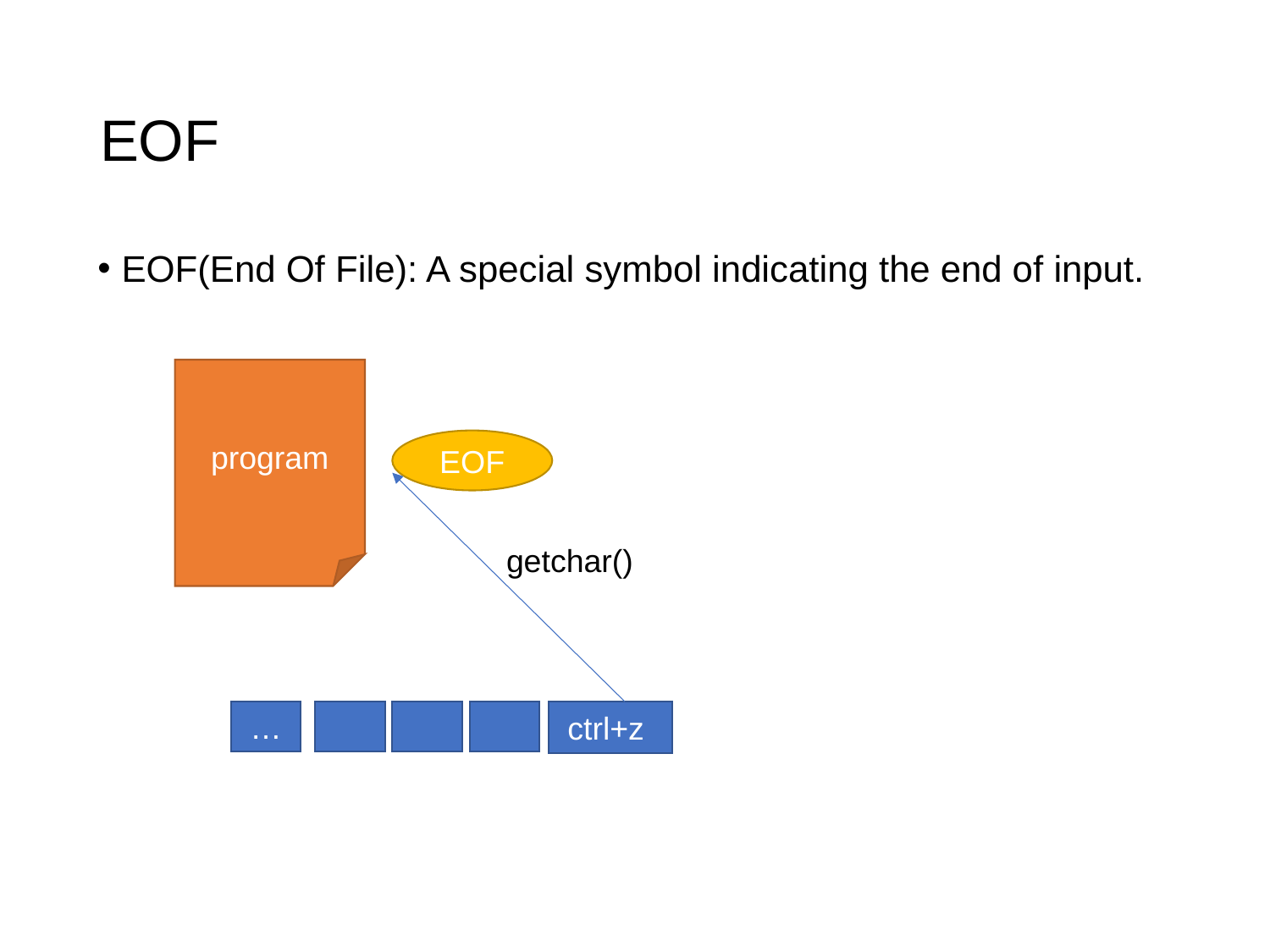

# EOF
EOF(End Of File): A special symbol indicating the end of input.
program
EOF
getchar()
…

ctrl+z